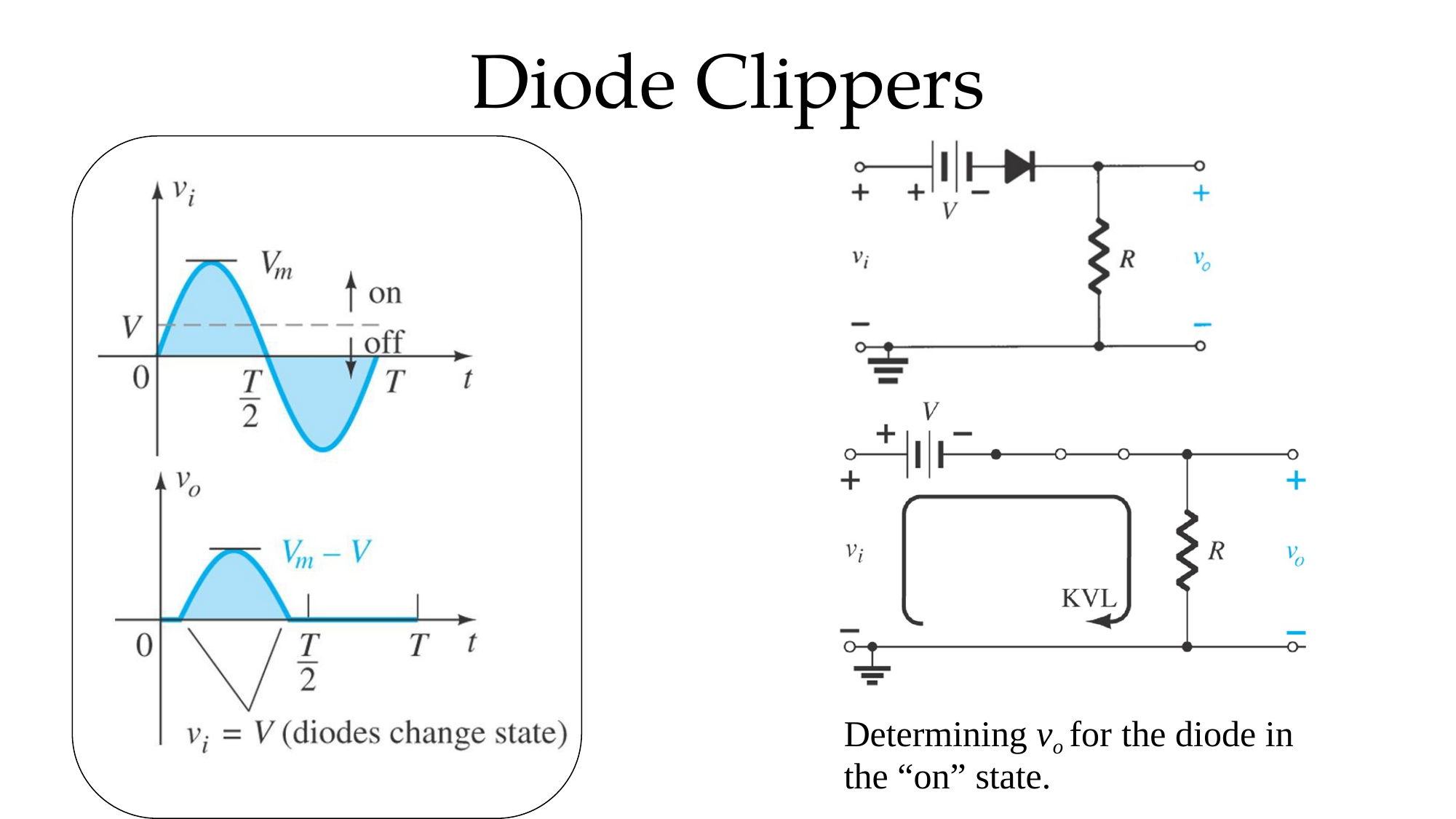

# Diode Clippers

Determining vo for the diode in the “on” state.